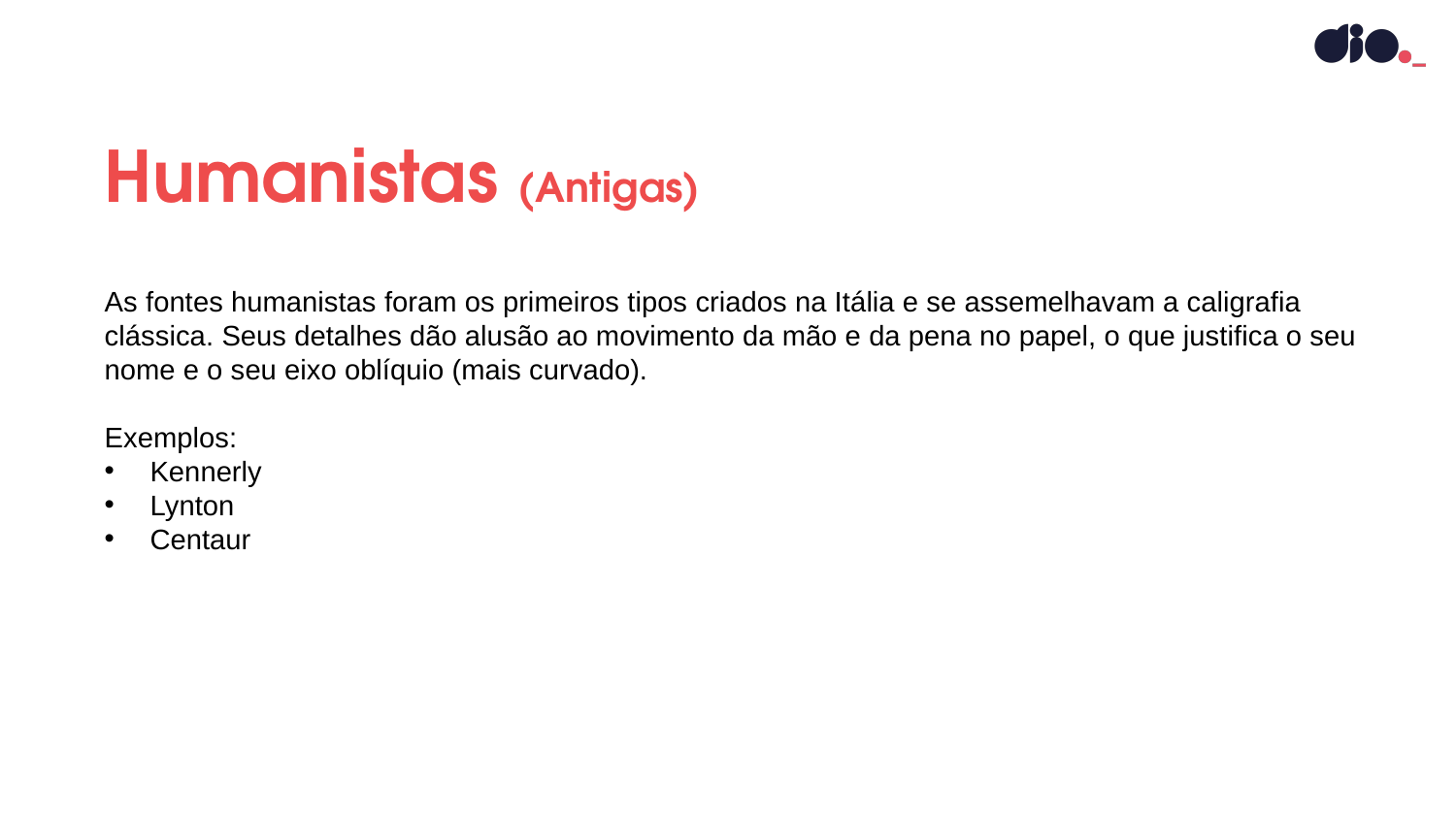

Humanistas (Antigas)
As fontes humanistas foram os primeiros tipos criados na Itália e se assemelhavam a caligrafia clássica. Seus detalhes dão alusão ao movimento da mão e da pena no papel, o que justifica o seu nome e o seu eixo oblíquio (mais curvado).

Exemplos:
Kennerly
Lynton
Centaur